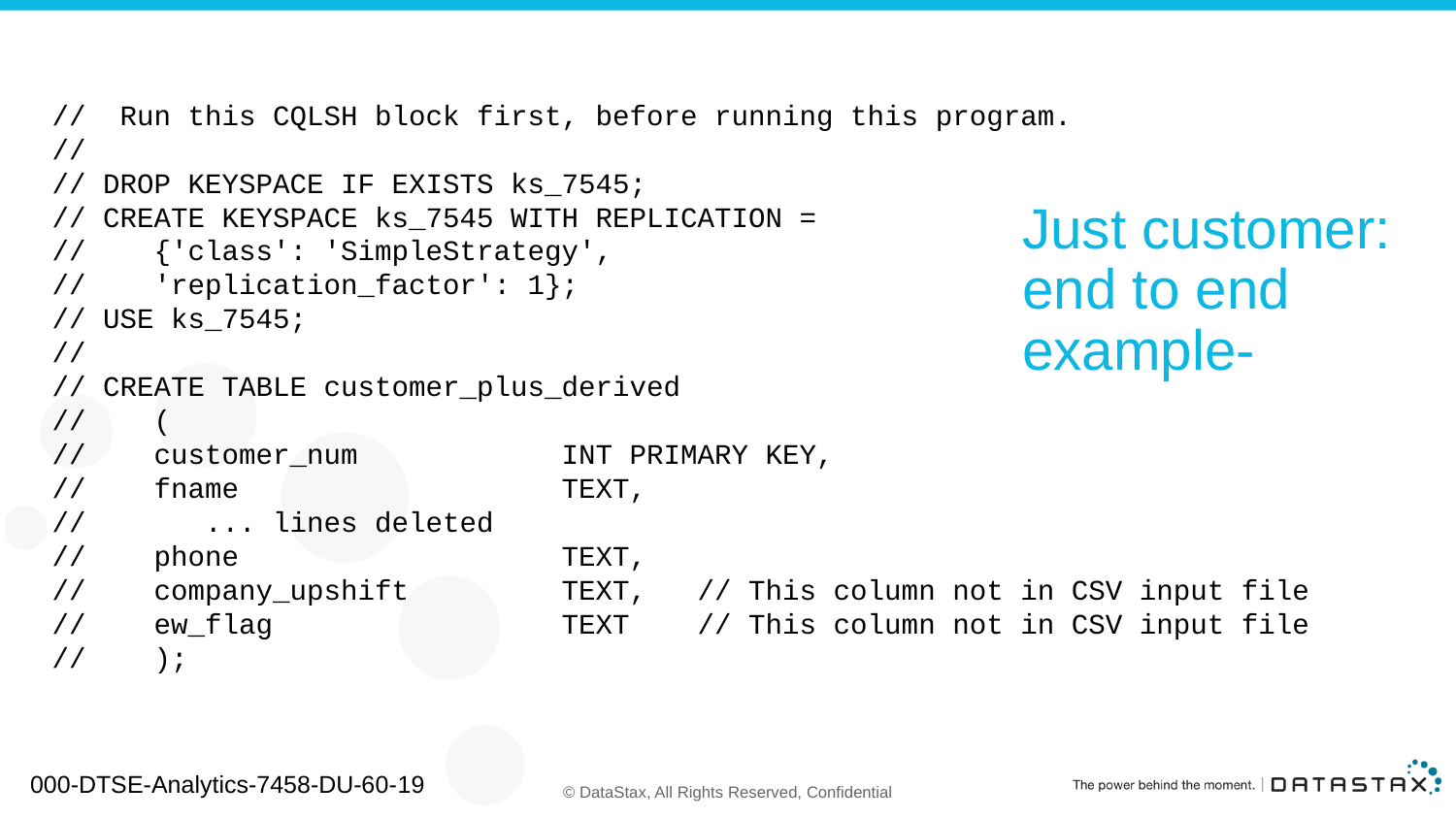

//  Run this CQLSH block first, before running this program.
//
// DROP KEYSPACE IF EXISTS ks_7545;
// CREATE KEYSPACE ks_7545 WITH REPLICATION =
//    {'class': 'SimpleStrategy',
//    'replication_factor': 1};
// USE ks_7545;
//
// CREATE TABLE customer_plus_derived
//    (
//    customer_num            INT PRIMARY KEY,
//    fname                   TEXT,
//       ... lines deleted
//    phone                   TEXT,
//    company_upshift         TEXT,   // This column not in CSV input file
//    ew_flag                 TEXT    // This column not in CSV input file
//    );
# Just customer: end to end example-
000-DTSE-Analytics-7458-DU-60-19